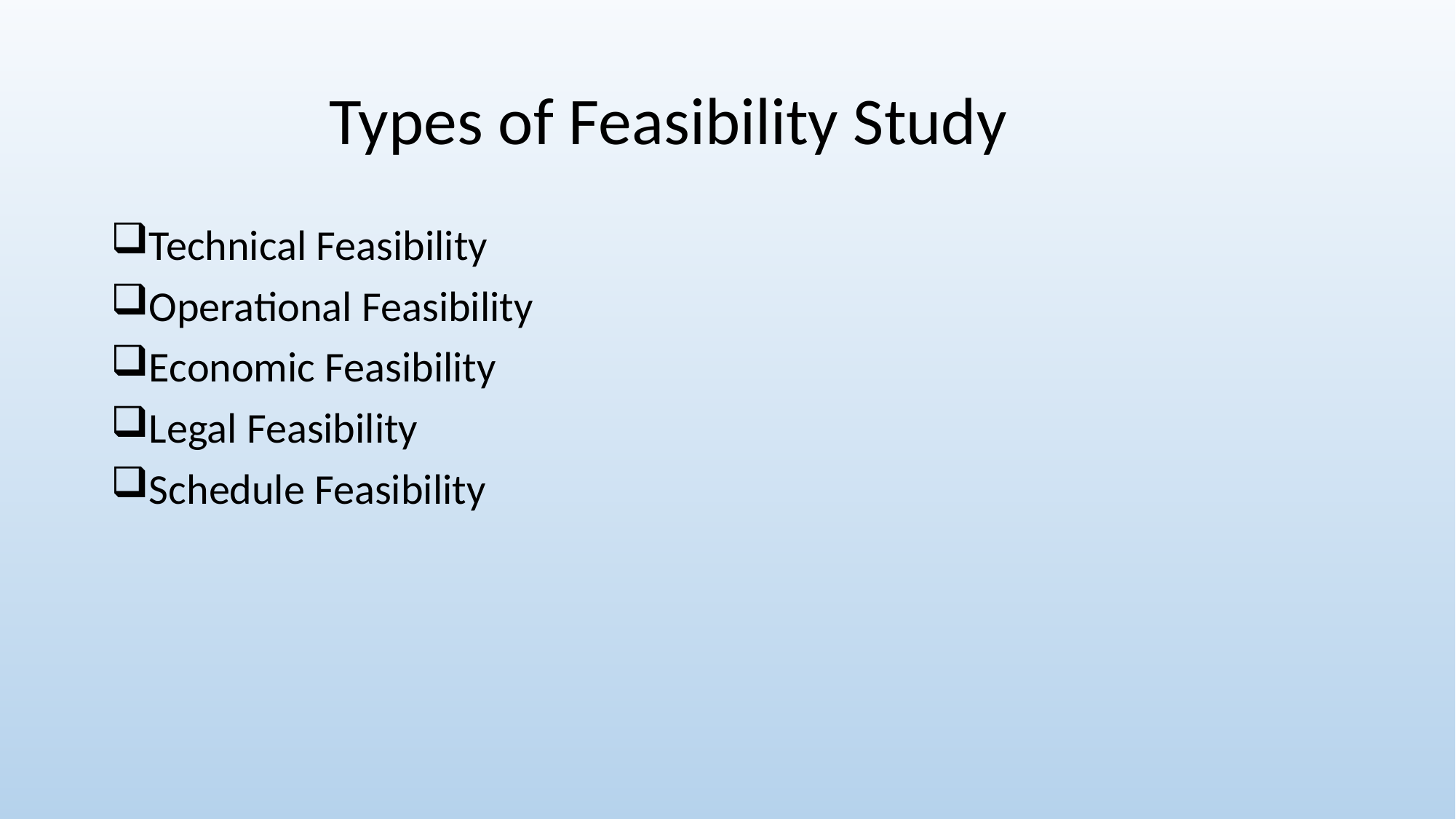

# Types of Feasibility Study
Technical Feasibility
Operational Feasibility
Economic Feasibility
Legal Feasibility
Schedule Feasibility